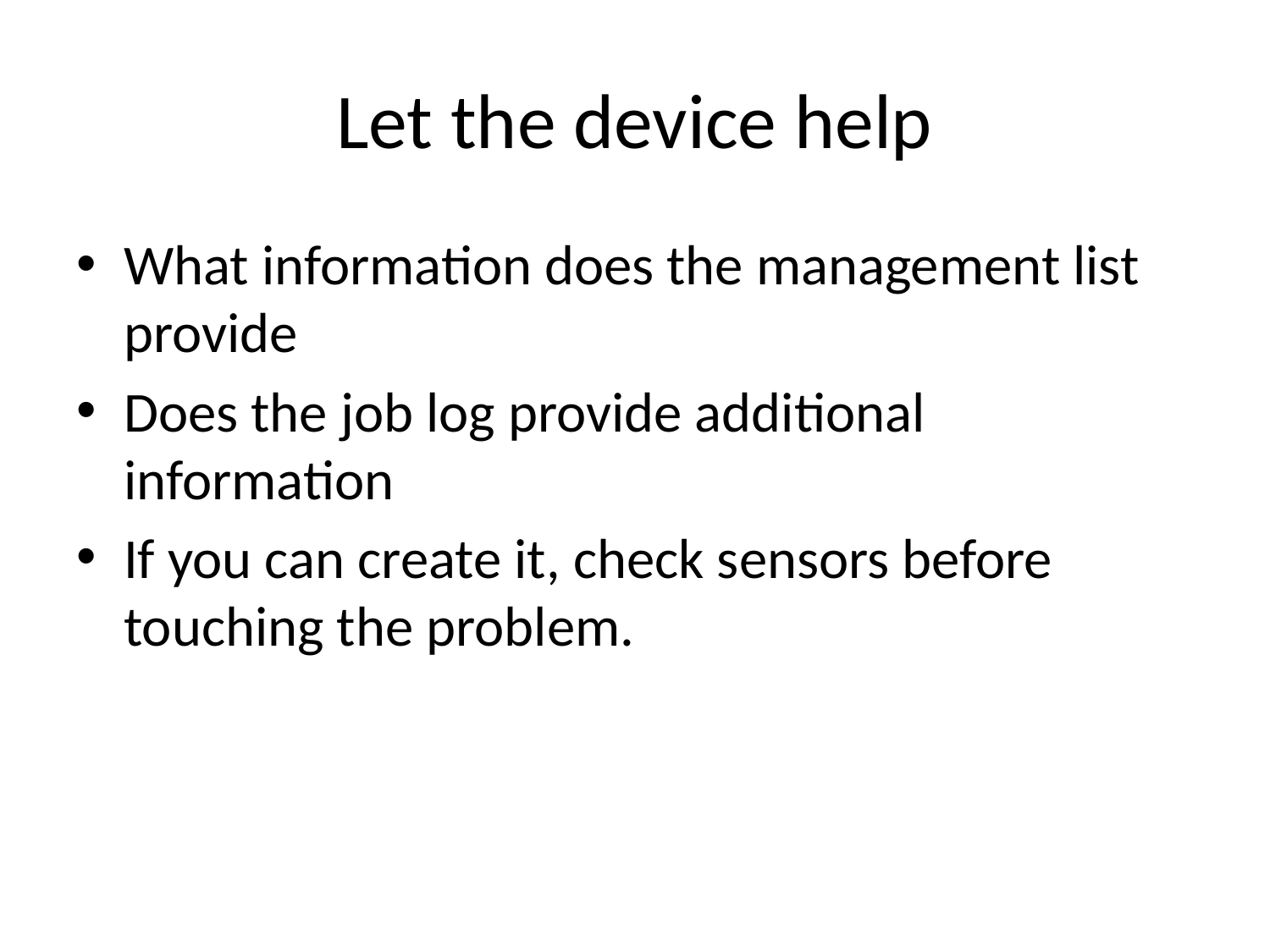

# Let the device help
What information does the management list provide
Does the job log provide additional information
If you can create it, check sensors before touching the problem.